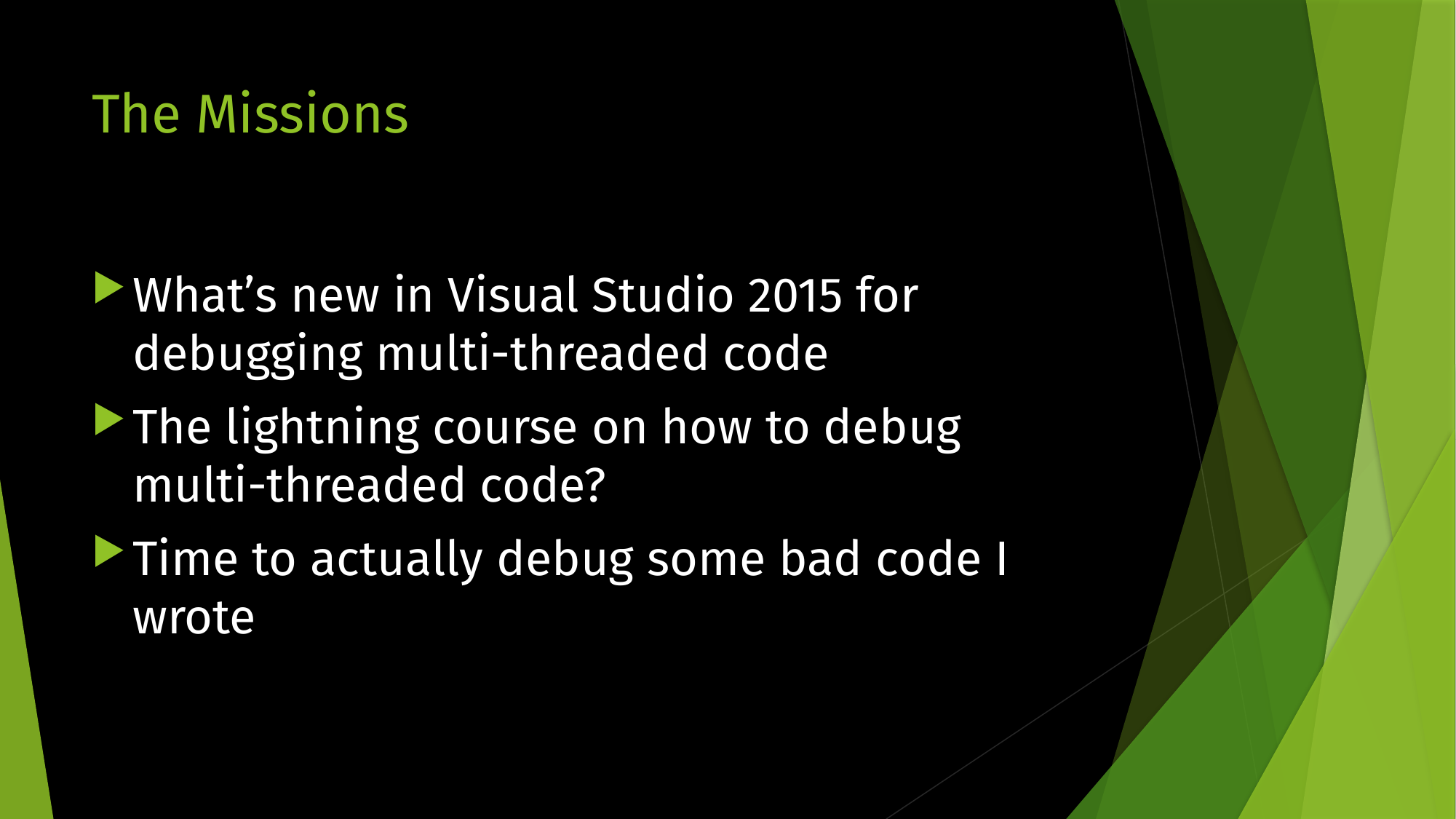

# The Missions
What’s new in Visual Studio 2015 for debugging multi-threaded code
The lightning course on how to debug multi-threaded code?
Time to actually debug some bad code I wrote